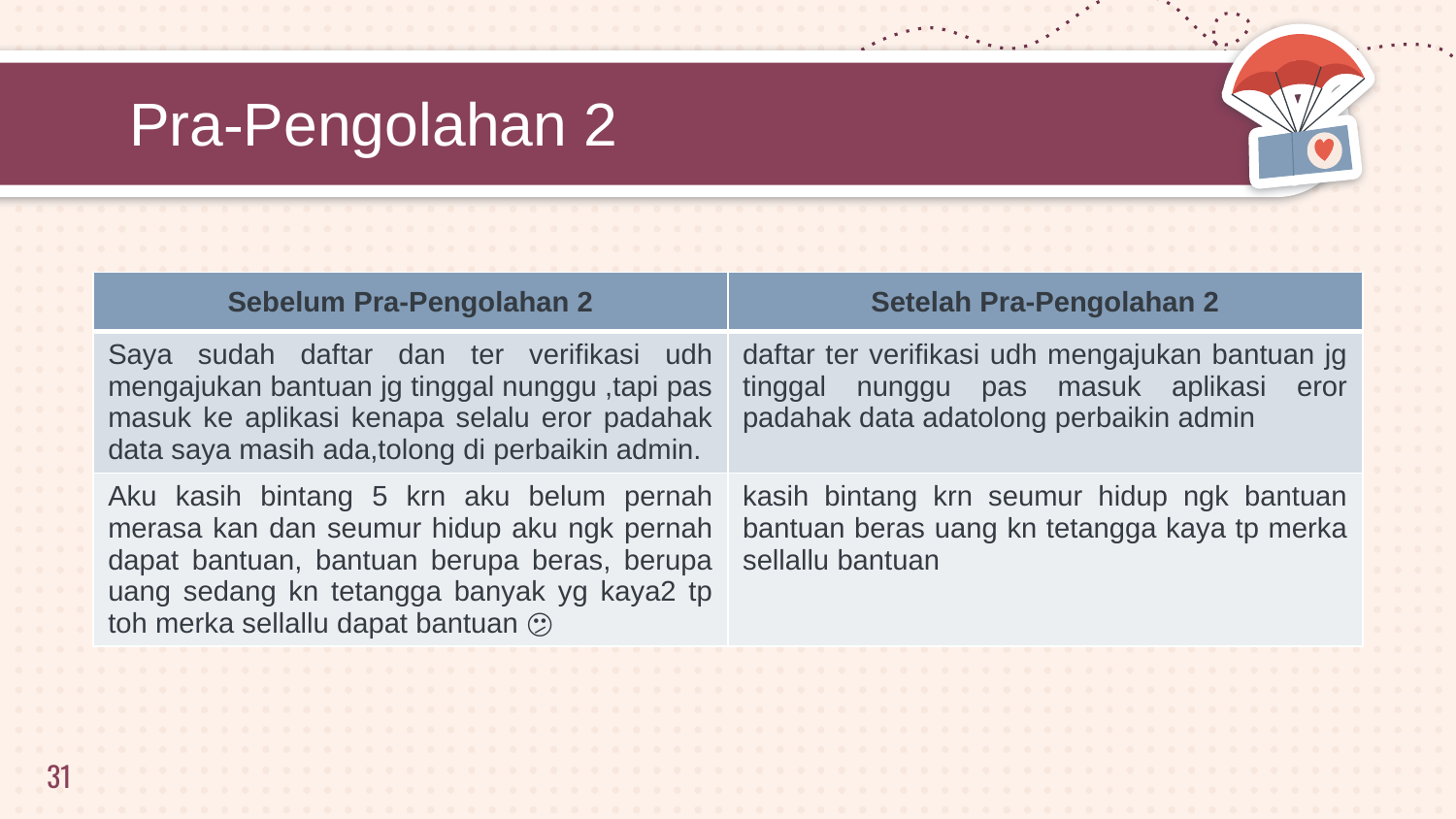

# Pra-Pengolahan 2
| Sebelum Pra-Pengolahan 2 | Setelah Pra-Pengolahan 2 |
| --- | --- |
| Saya sudah daftar dan ter verifikasi udh mengajukan bantuan jg tinggal nunggu ,tapi pas masuk ke aplikasi kenapa selalu eror padahak data saya masih ada,tolong di perbaikin admin. | daftar ter verifikasi udh mengajukan bantuan jg tinggal nunggu pas masuk aplikasi eror padahak data adatolong perbaikin admin |
| Aku kasih bintang 5 krn aku belum pernah merasa kan dan seumur hidup aku ngk pernah dapat bantuan, bantuan berupa beras, berupa uang sedang kn tetangga banyak yg kaya2 tp toh merka sellallu dapat bantuan 😕🥺 | kasih bintang krn seumur hidup ngk bantuan bantuan beras uang kn tetangga kaya tp merka sellallu bantuan |
31